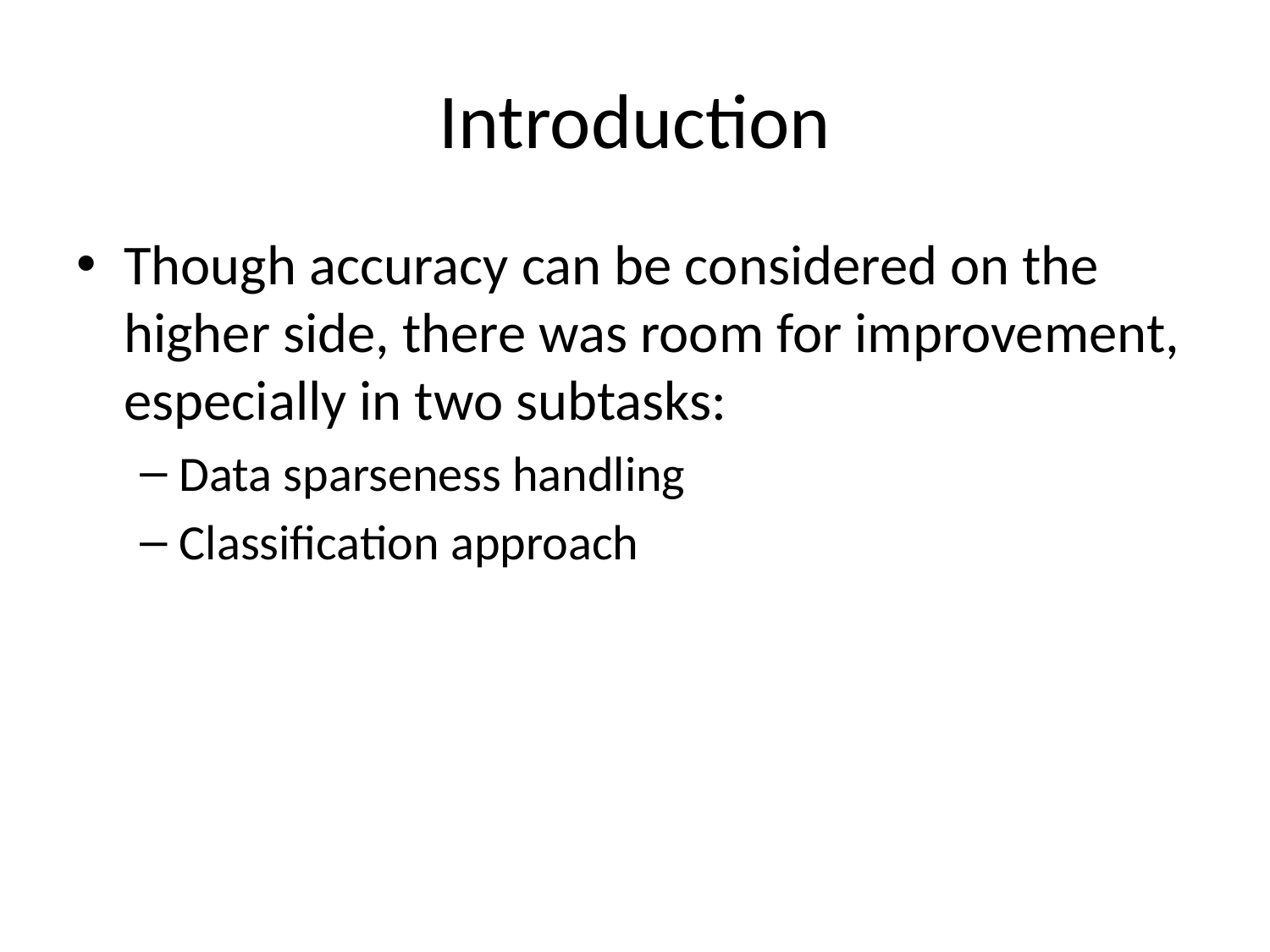

# Introduction
Though accuracy can be considered on the higher side, there was room for improvement, especially in two subtasks:
Data sparseness handling
Classification approach